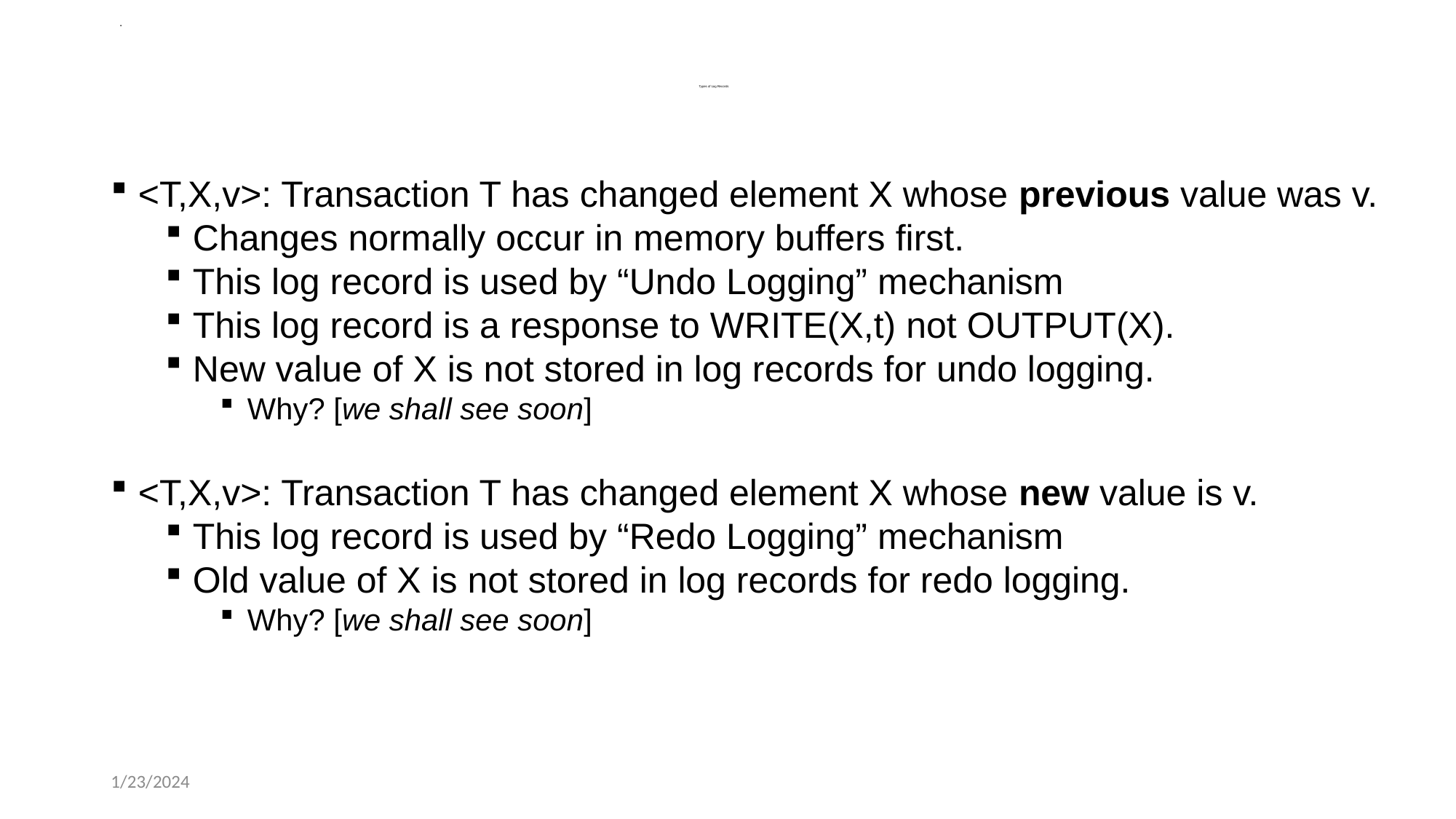

# Types of Log Records
<T,X,v>: Transaction T has changed element X whose previous value was v.
Changes normally occur in memory buffers first.
This log record is used by “Undo Logging” mechanism
This log record is a response to WRITE(X,t) not OUTPUT(X).
New value of X is not stored in log records for undo logging.
Why? [we shall see soon]

<T,X,v>: Transaction T has changed element X whose new value is v.
This log record is used by “Redo Logging” mechanism
Old value of X is not stored in log records for redo logging.
Why? [we shall see soon]

1/23/2024